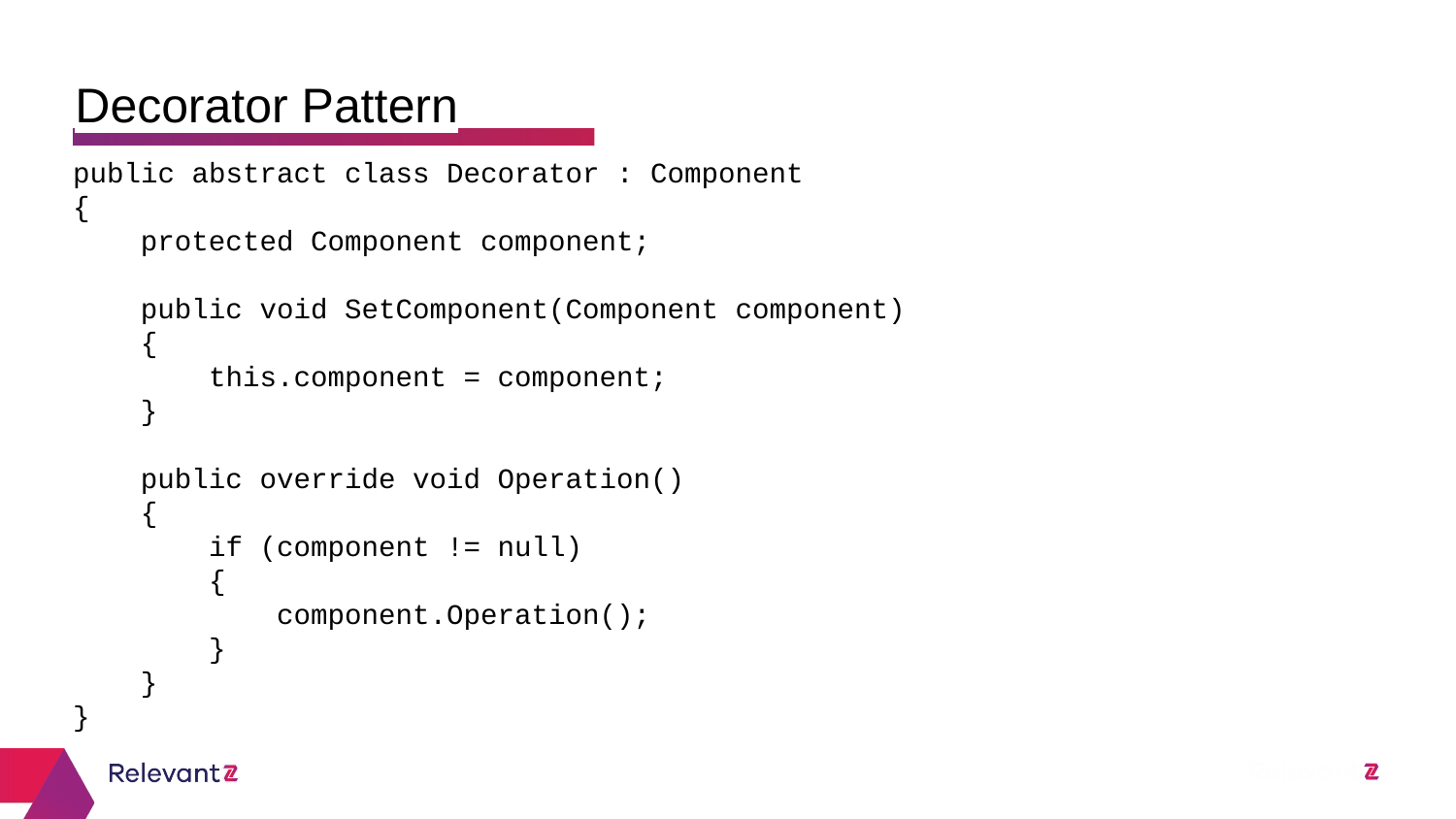

Decorator Pattern
# public abstract class Decorator : Component
{
    protected Component component;

    public void SetComponent(Component component)
    {
        this.component = component;
    }

    public override void Operation()
    {
        if (component != null)
        {
            component.Operation();
        }
    }
}